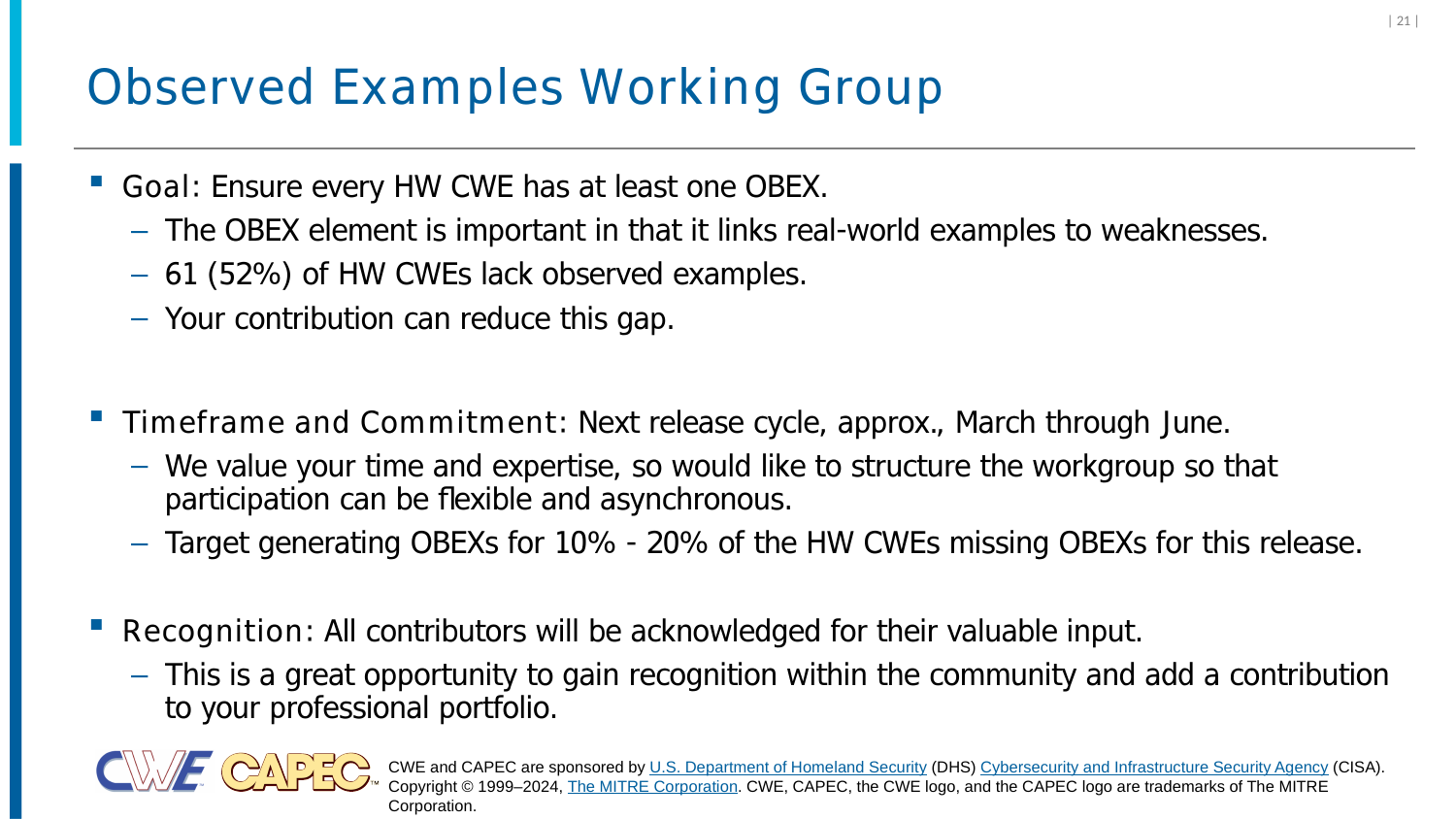

| 21 |
# Observed Examples Working Group
Goal: Ensure every HW CWE has at least one OBEX.
The OBEX element is important in that it links real-world examples to weaknesses.
61 (52%) of HW CWEs lack observed examples.
Your contribution can reduce this gap.

Timeframe and Commitment: Next release cycle, approx., March through June.
We value your time and expertise, so would like to structure the workgroup so that participation can be flexible and asynchronous.
Target generating OBEXs for 10% - 20% of the HW CWEs missing OBEXs for this release.

Recognition: All contributors will be acknowledged for their valuable input.
This is a great opportunity to gain recognition within the community and add a contribution to your professional portfolio.